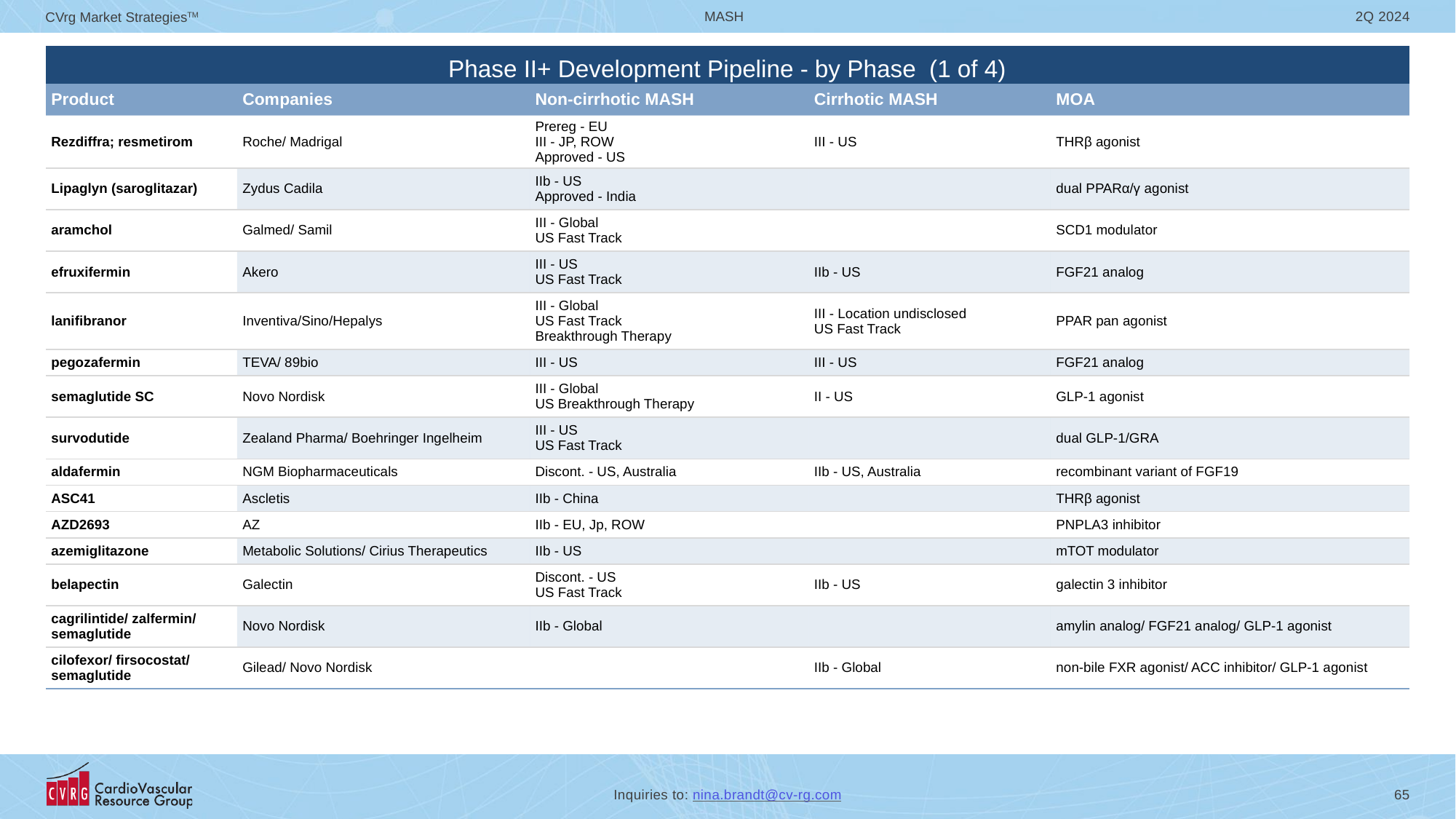

# Phase II+ Development Pipeline - by Phase  (1 of 4)
|  |  |  |  |  |
| --- | --- | --- | --- | --- |
| Product | Companies | Non-cirrhotic MASH | Cirrhotic MASH | MOA |
| Rezdiffra; resmetirom | Roche/ Madrigal | Prereg - EU III - JP, ROW Approved - US | III - US | THRβ agonist |
| Lipaglyn (saroglitazar) | Zydus Cadila | IIb - US Approved - India |  | dual PPARα/γ agonist |
| aramchol | Galmed/ Samil | III - Global US Fast Track |  | SCD1 modulator |
| efruxifermin | Akero | III - US US Fast Track | IIb - US | FGF21 analog |
| lanifibranor | Inventiva/Sino/Hepalys | III - Global US Fast Track Breakthrough Therapy | III - Location undisclosed US Fast Track | PPAR pan agonist |
| pegozafermin | TEVA/ 89bio | III - US | III - US | FGF21 analog |
| semaglutide SC | Novo Nordisk | III - Global US Breakthrough Therapy | II - US | GLP-1 agonist |
| survodutide | Zealand Pharma/ Boehringer Ingelheim | III - US US Fast Track |  | dual GLP-1/GRA |
| aldafermin | NGM Biopharmaceuticals | Discont. - US, Australia | IIb - US, Australia | recombinant variant of FGF19 |
| ASC41 | Ascletis | IIb - China |  | THRβ agonist |
| AZD2693 | AZ | IIb - EU, Jp, ROW |  | PNPLA3 inhibitor |
| azemiglitazone | Metabolic Solutions/ Cirius Therapeutics | IIb - US |  | mTOT modulator |
| belapectin | Galectin | Discont. - US US Fast Track | IIb - US | galectin 3 inhibitor |
| cagrilintide/ zalfermin/ semaglutide | Novo Nordisk | IIb - Global |  | amylin analog/ FGF21 analog/ GLP-1 agonist |
| cilofexor/ firsocostat/ semaglutide | Gilead/ Novo Nordisk |  | IIb - Global | non-bile FXR agonist/ ACC inhibitor/ GLP-1 agonist |